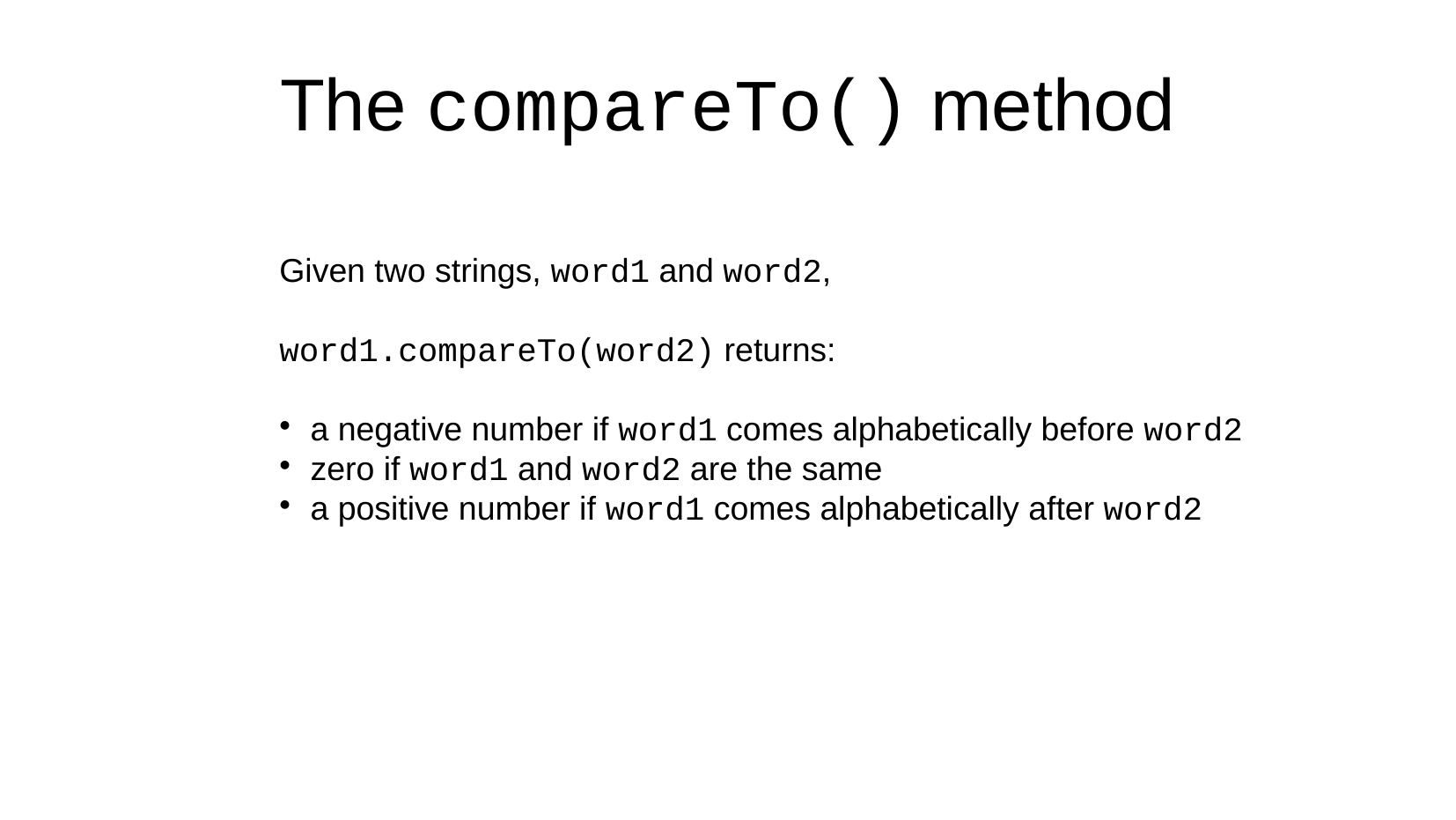

The compareTo() method
Given two strings, word1 and word2,

word1.compareTo(word2) returns:

a negative number if word1 comes alphabetically before word2
zero if word1 and word2 are the same
a positive number if word1 comes alphabetically after word2